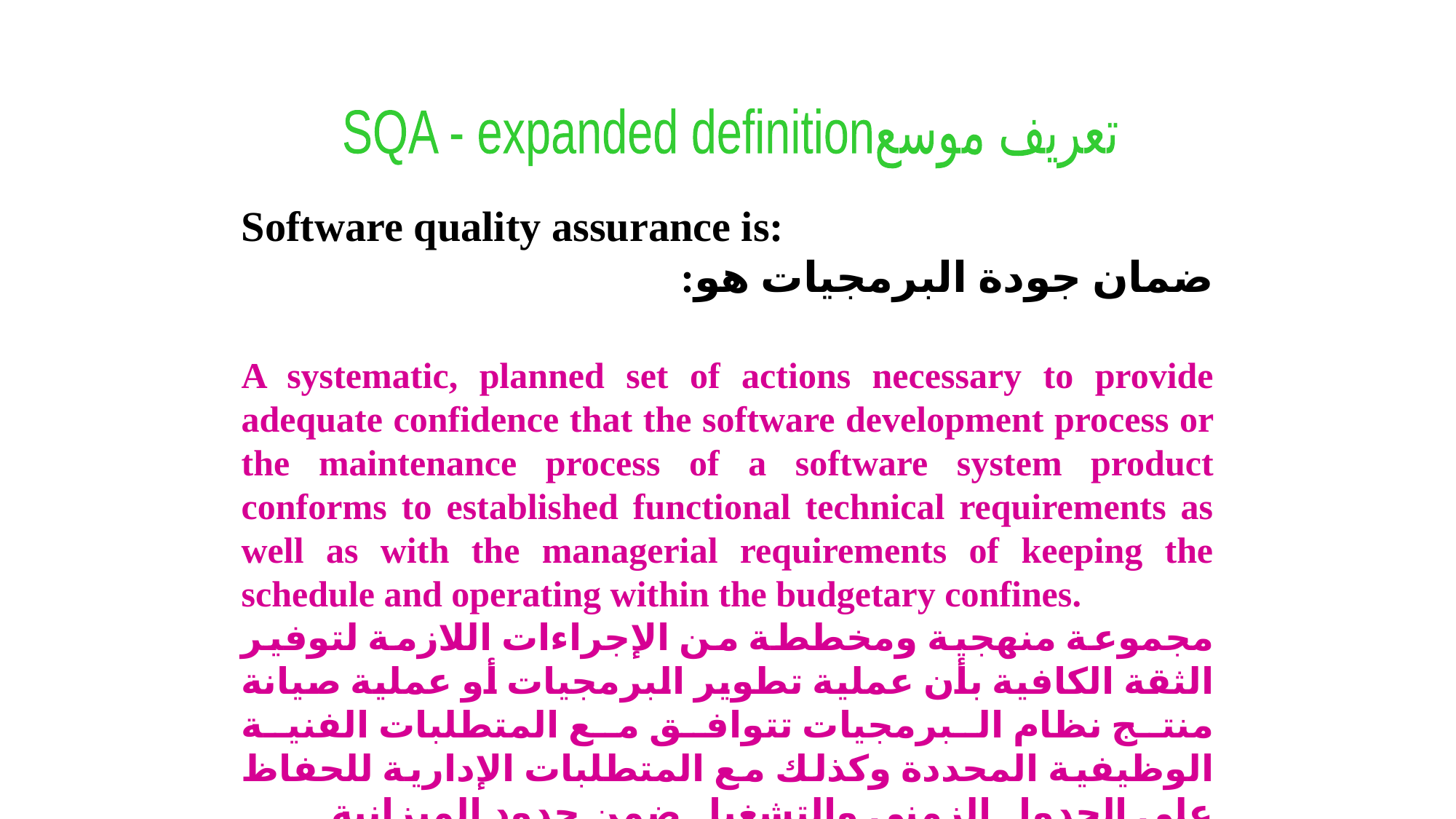

SQA - expanded definitionتعريف موسع
Software quality assurance is:
ضمان جودة البرمجيات هو:

A systematic, planned set of actions necessary to provide adequate confidence that the software development process or the maintenance process of a software system product conforms to established functional technical requirements as well as with the managerial requirements of keeping the schedule and operating within the budgetary confines.
مجموعة منهجية ومخططة من الإجراءات اللازمة لتوفير الثقة الكافية بأن عملية تطوير البرمجيات أو عملية صيانة منتج نظام البرمجيات تتوافق مع المتطلبات الفنية الوظيفية المحددة وكذلك مع المتطلبات الإدارية للحفاظ على الجدول الزمني والتشغيل ضمن حدود الميزانية.